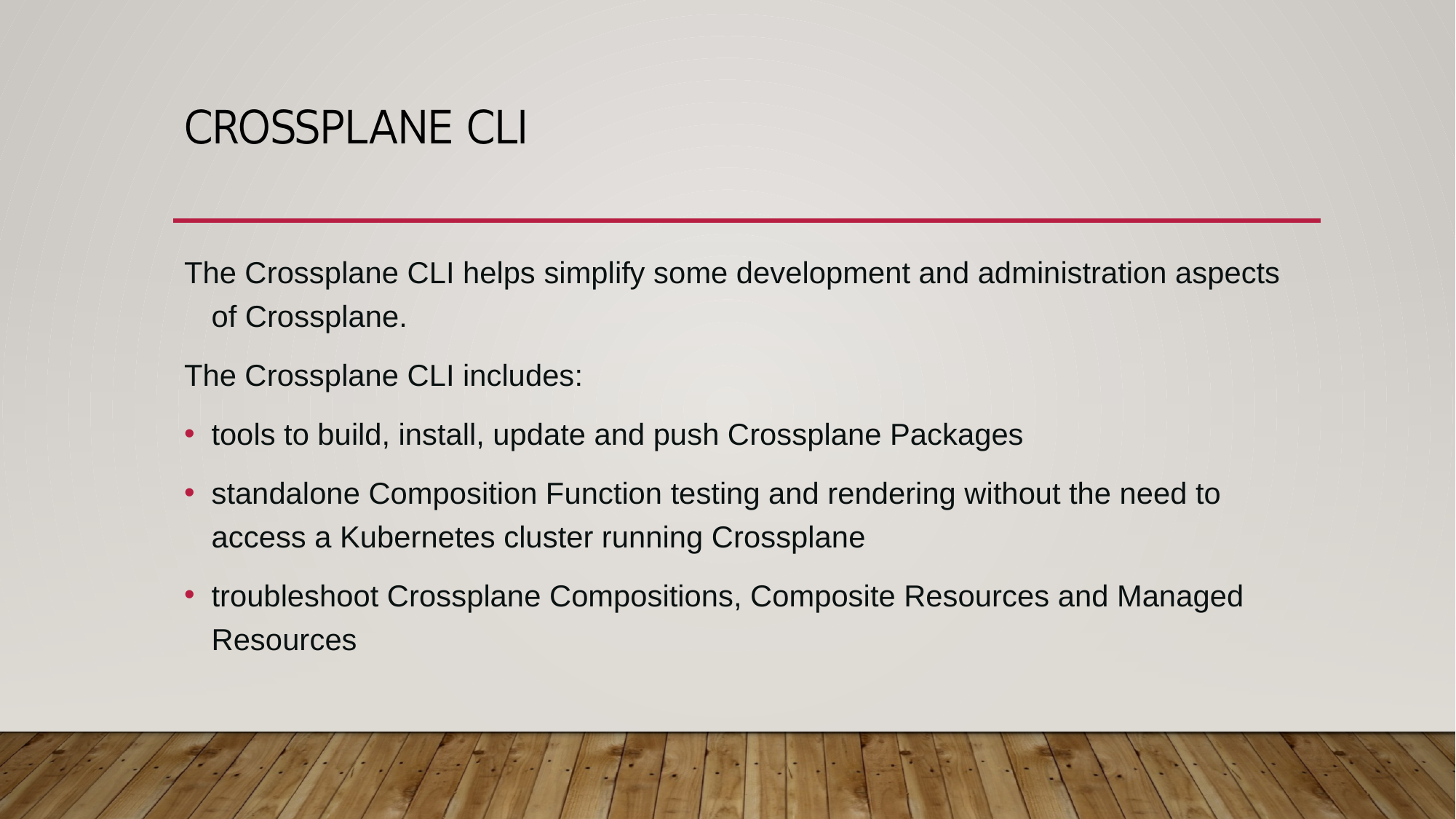

# Crossplane cli
The Crossplane CLI helps simplify some development and administration aspects of Crossplane.
The Crossplane CLI includes:
tools to build, install, update and push Crossplane Packages
standalone Composition Function testing and rendering without the need to access a Kubernetes cluster running Crossplane
troubleshoot Crossplane Compositions, Composite Resources and Managed Resources